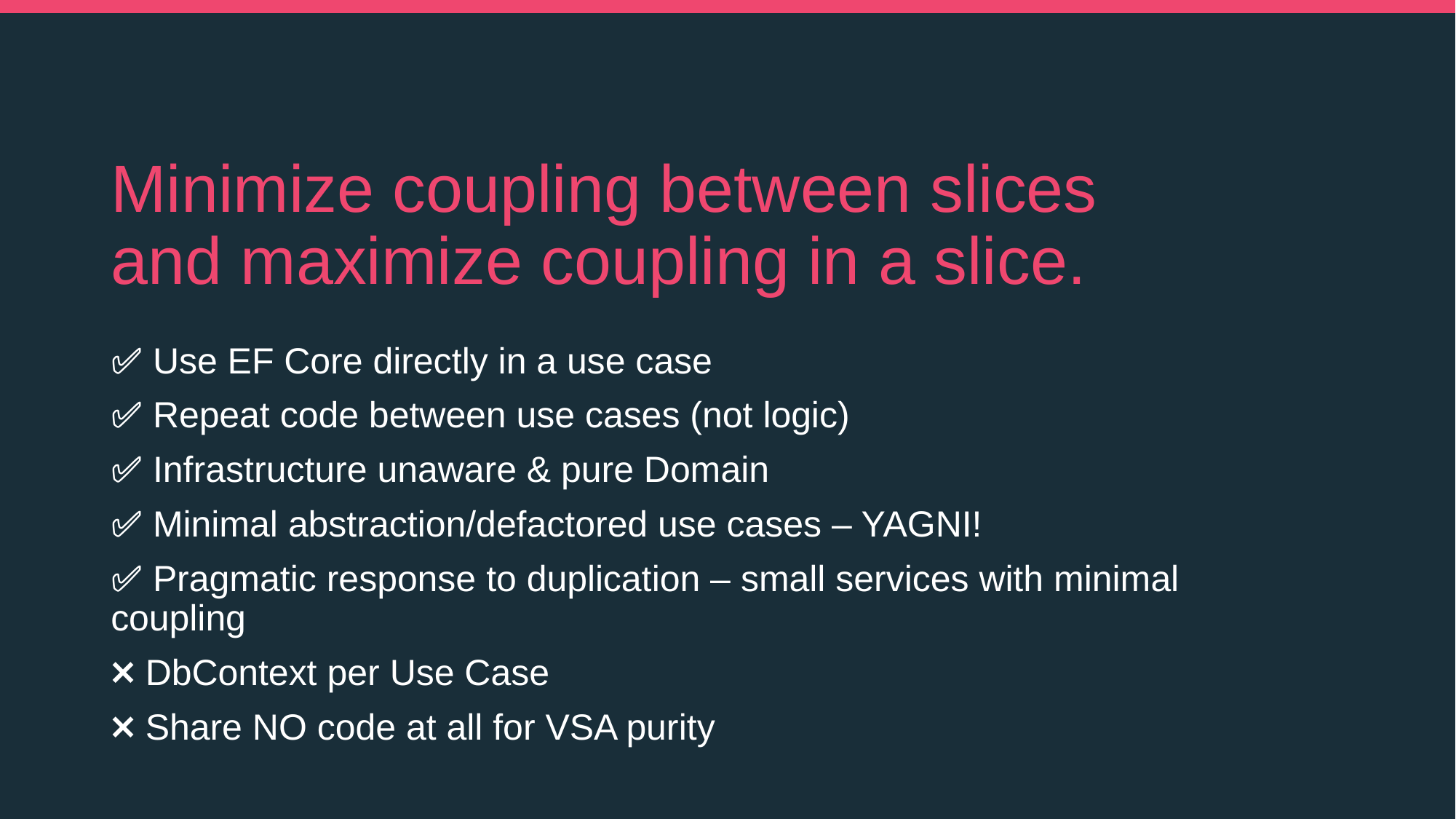

# Minimize coupling between slices and maximize coupling in a slice.
✅ Use EF Core directly in a use case
✅ Repeat code between use cases (not logic)
✅ Infrastructure unaware & pure Domain
✅ Minimal abstraction/defactored use cases – YAGNI!
✅ Pragmatic response to duplication – small services with minimal coupling
❌ DbContext per Use Case
❌ Share NO code at all for VSA purity